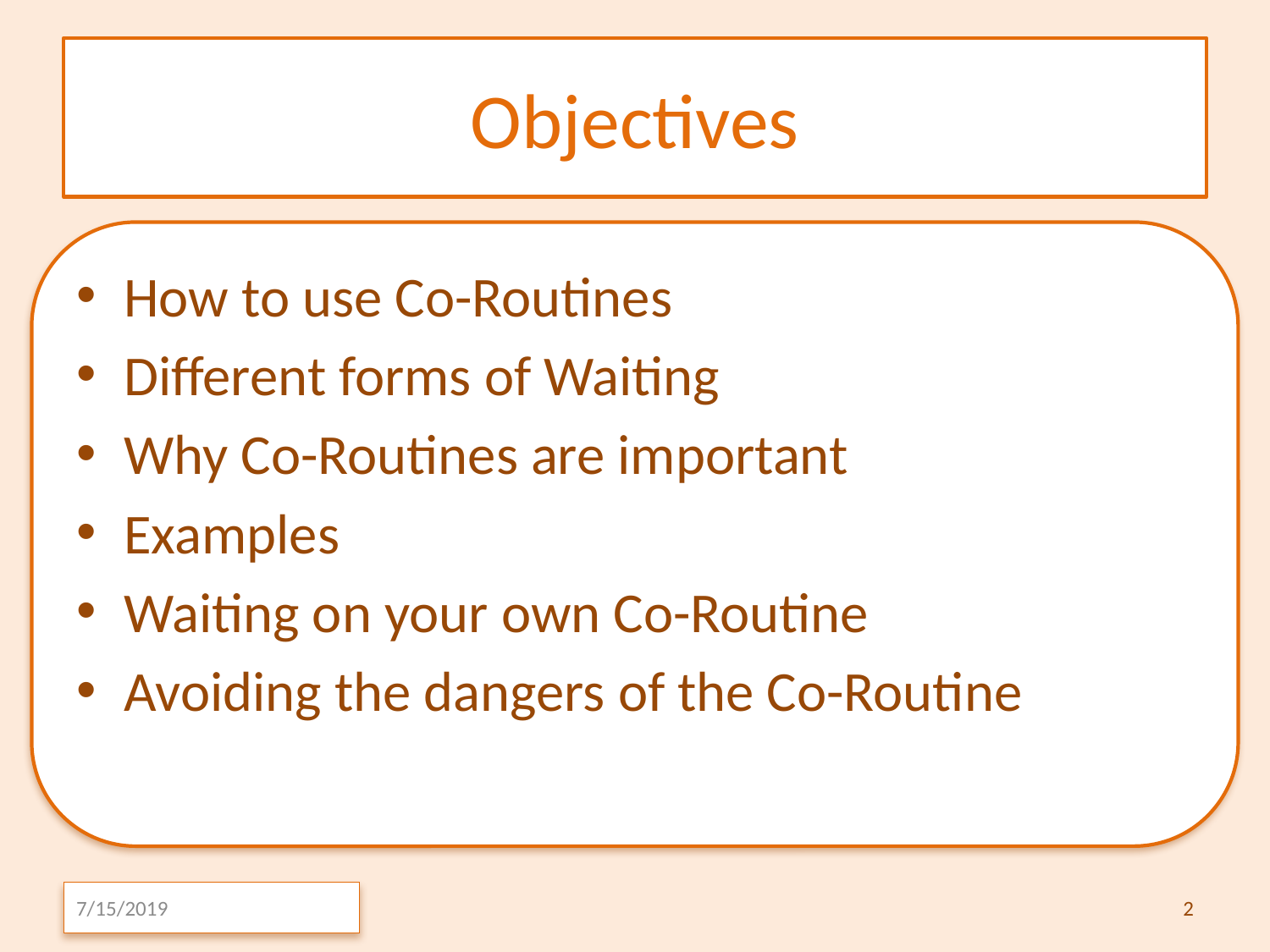

# Objectives
How to use Co-Routines
Different forms of Waiting
Why Co-Routines are important
Examples
Waiting on your own Co-Routine
Avoiding the dangers of the Co-Routine

7/15/2019
2